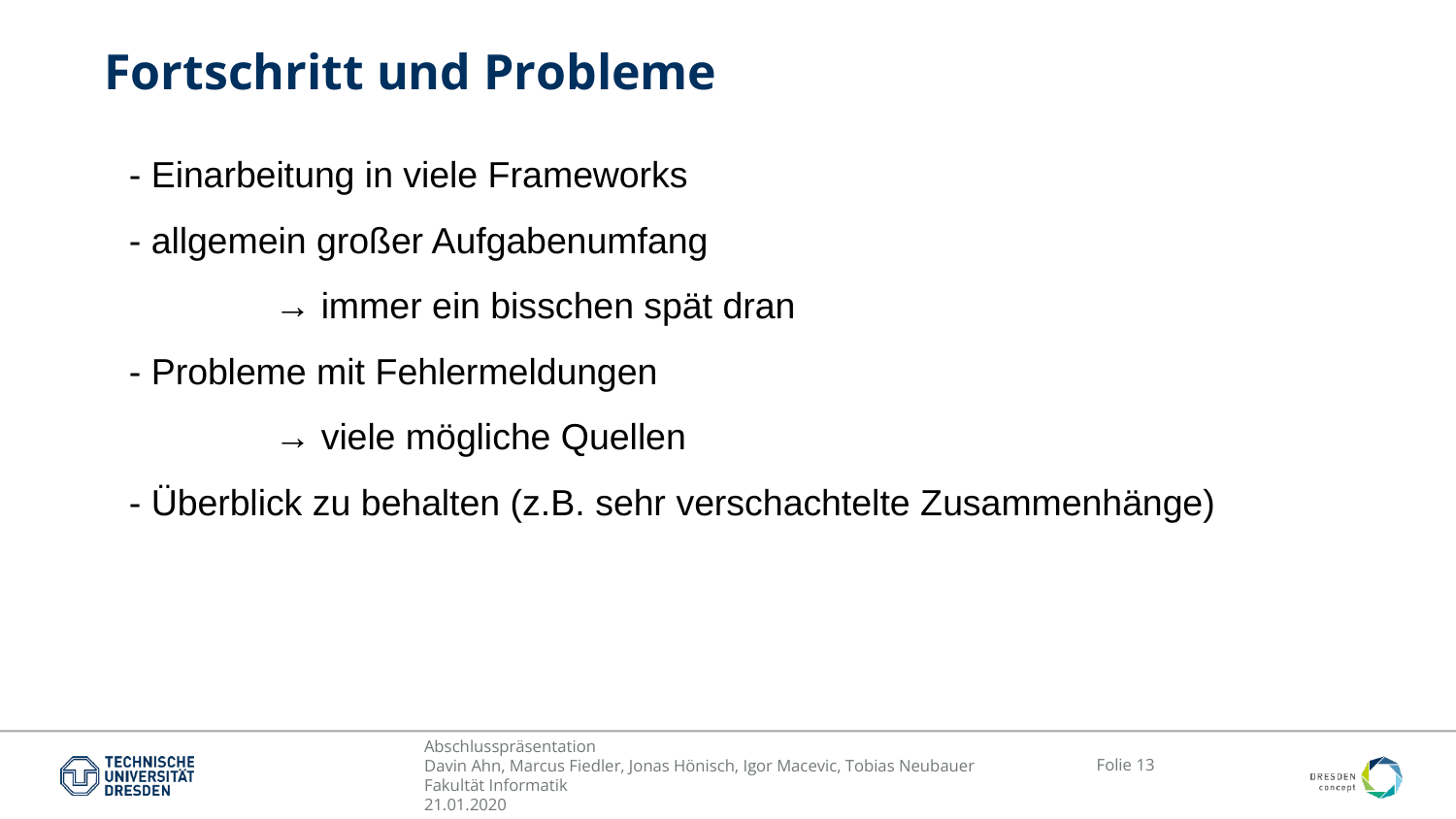

Fortschritt und Probleme
- Einarbeitung in viele Frameworks
- allgemein großer Aufgabenumfang
	→ immer ein bisschen spät dran
- Probleme mit Fehlermeldungen
	→ viele mögliche Quellen
- Überblick zu behalten (z.B. sehr verschachtelte Zusammenhänge)